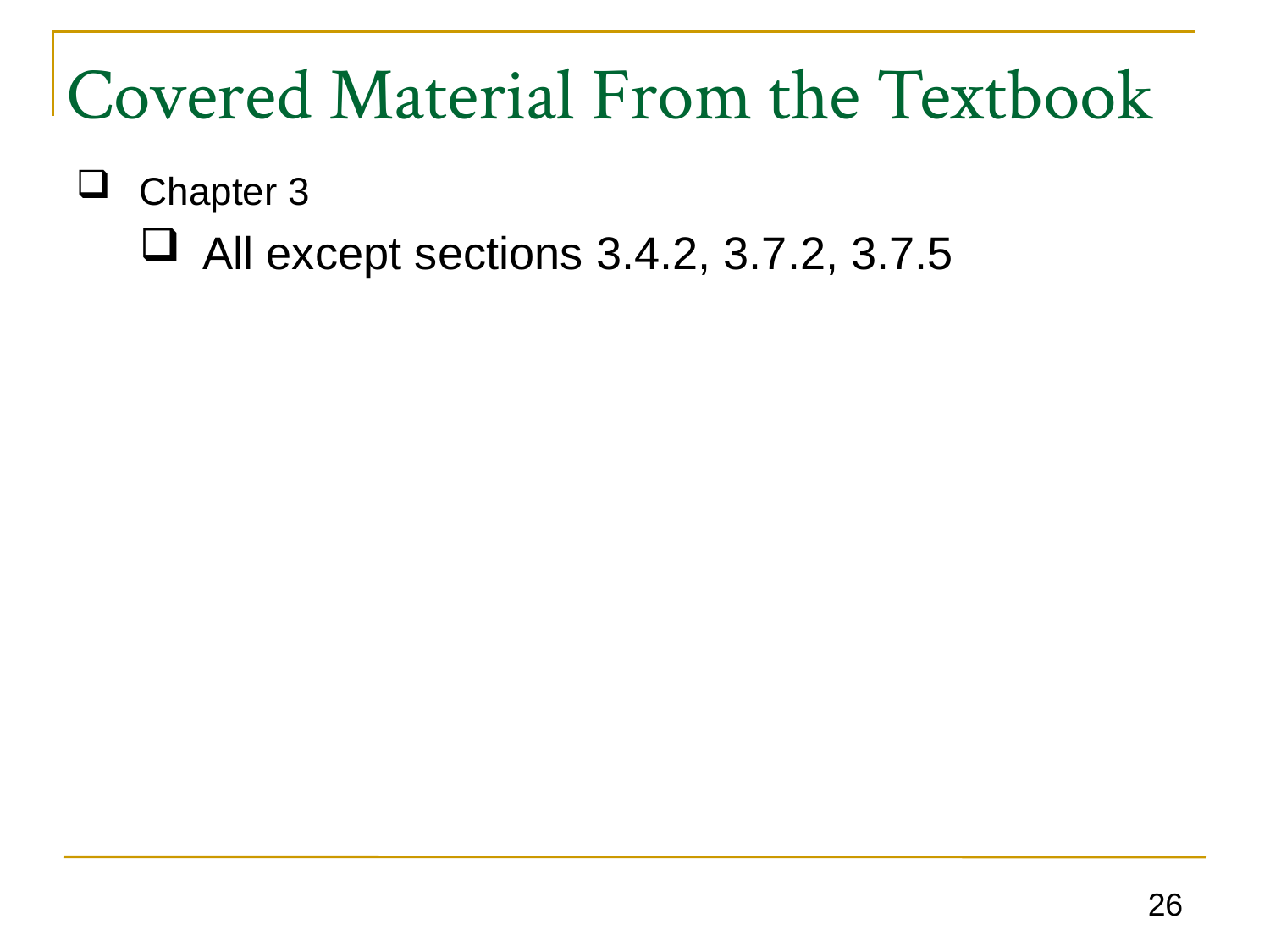

# Covered Material From the Textbook
Chapter 3
All except sections 3.4.2, 3.7.2, 3.7.5
26